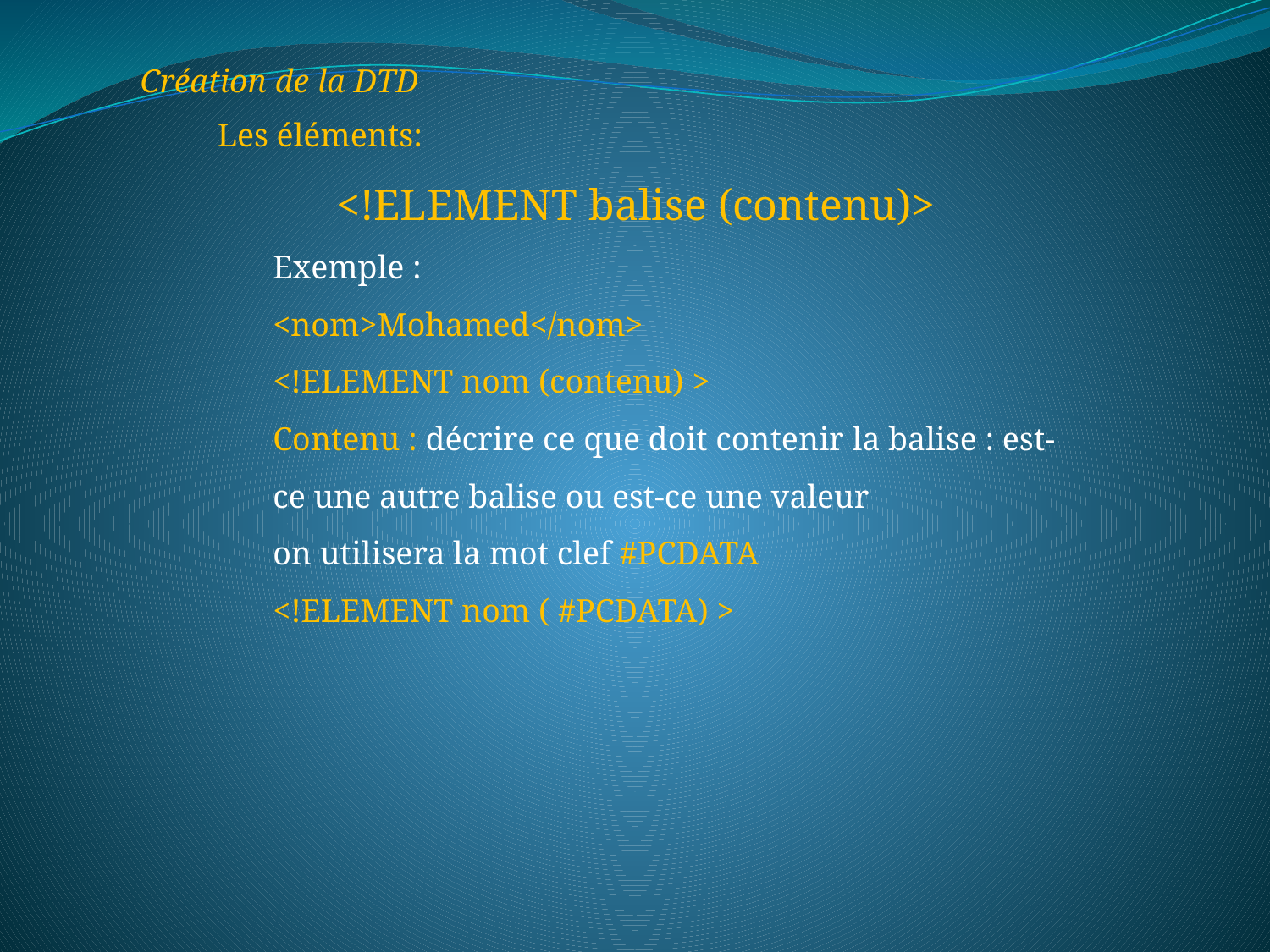

Création de la DTD
Les éléments:
<!ELEMENT balise (contenu)>
Exemple :
<nom>Mohamed</nom>
<!ELEMENT nom (contenu) >
Contenu : décrire ce que doit contenir la balise : est-ce une autre balise ou est-ce une valeur
on utilisera la mot clef #PCDATA
<!ELEMENT nom ( #PCDATA) >